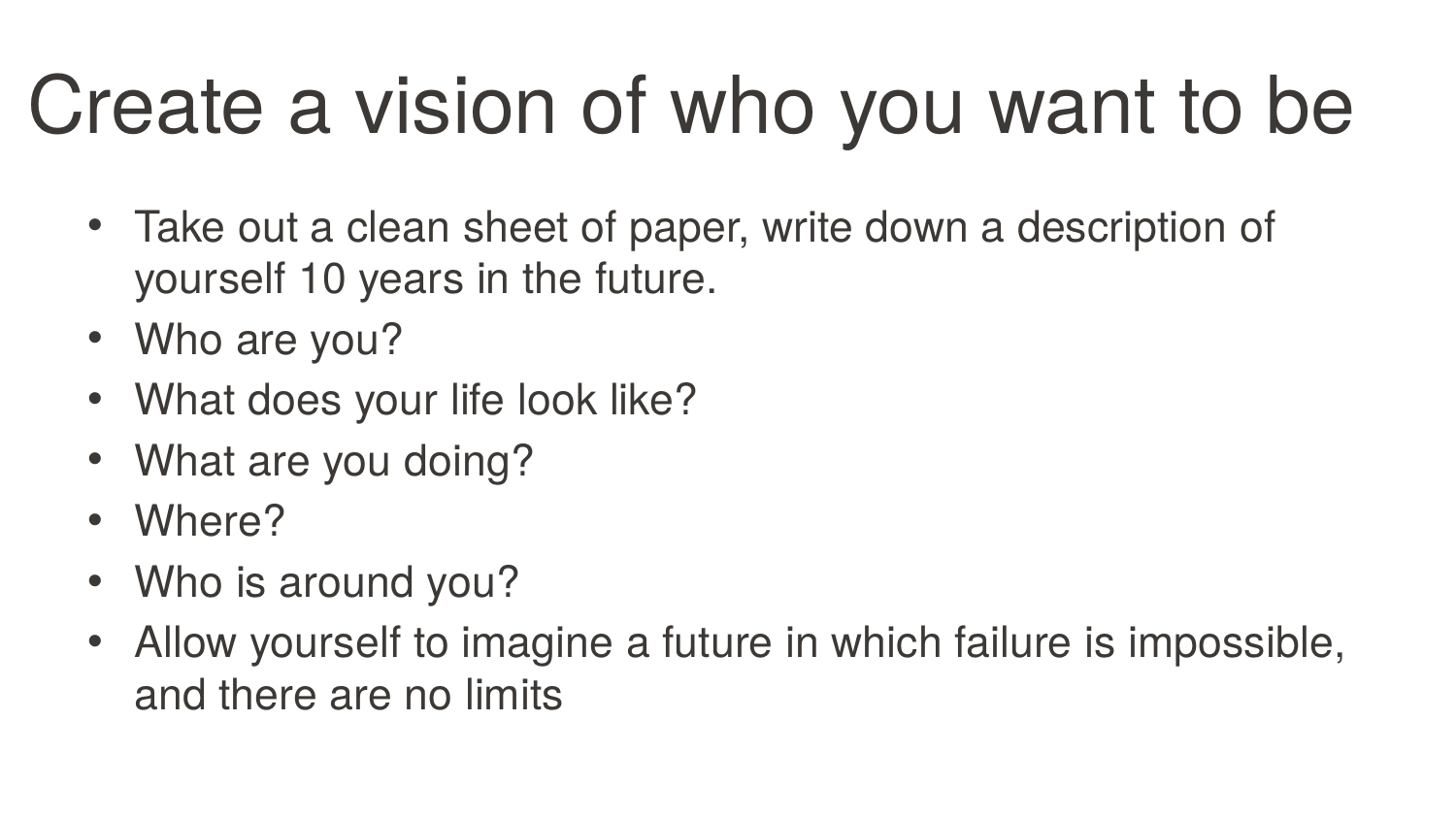

# Create a vision of who you want to be
Take out a clean sheet of paper, write down a description of yourself 10 years in the future.
Who are you?
What does your life look like?
What are you doing?
Where?
Who is around you?
Allow yourself to imagine a future in which failure is impossible, and there are no limits